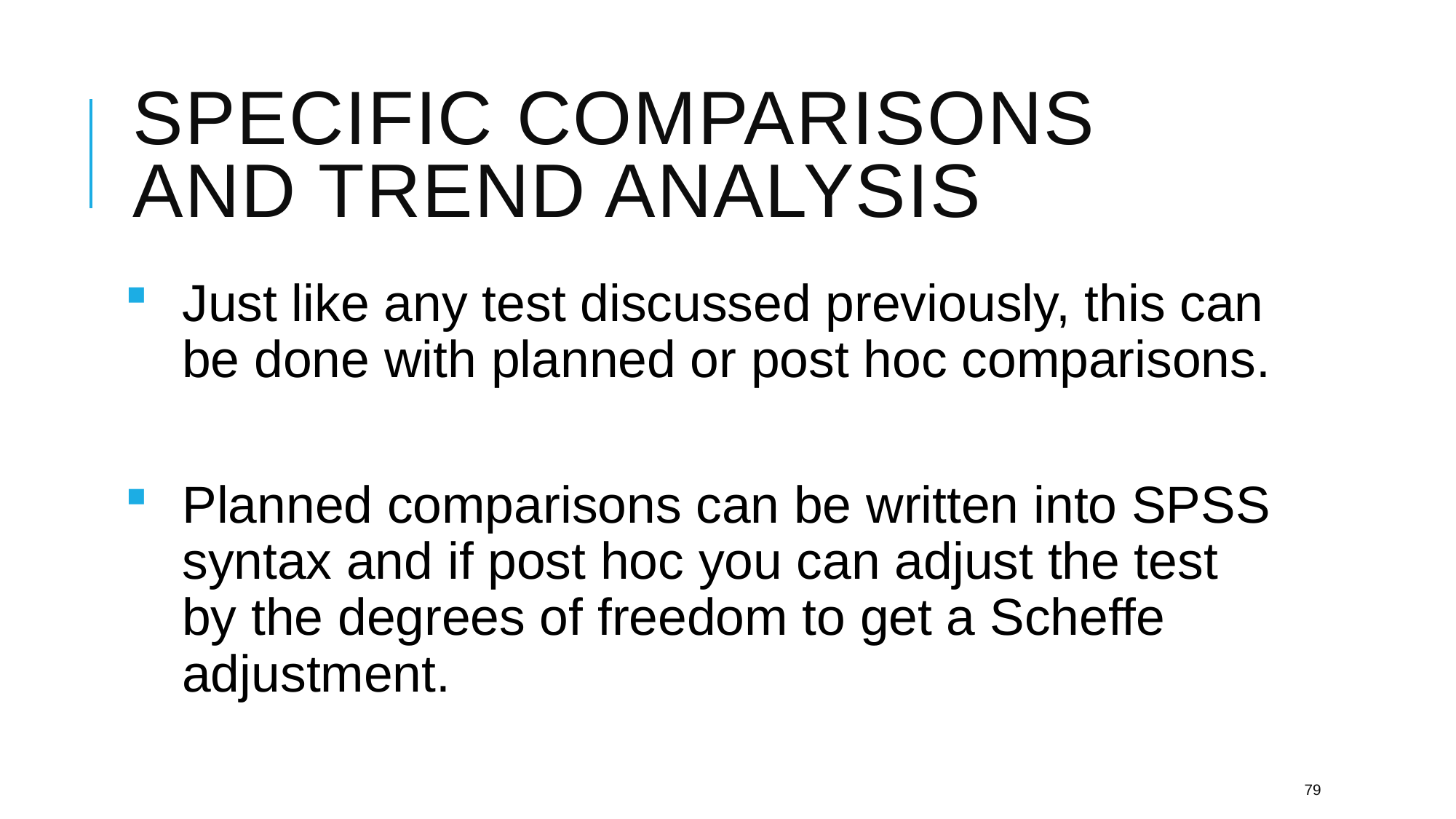

# Specific Comparisons and Trend Analysis
Just like any test discussed previously, this can be done with planned or post hoc comparisons.

Planned comparisons can be written into SPSS syntax and if post hoc you can adjust the test by the degrees of freedom to get a Scheffe adjustment.
79